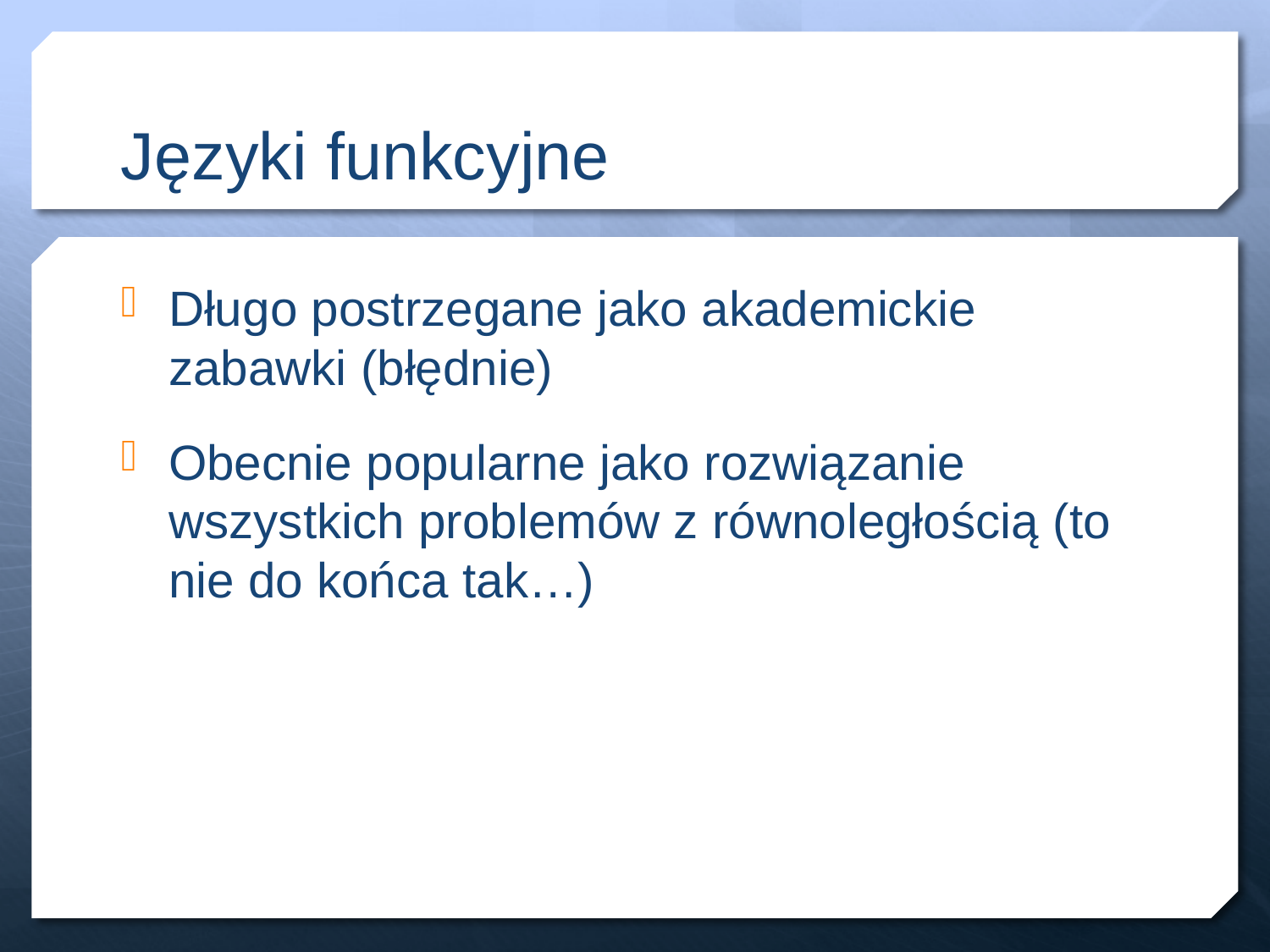

# Języki funkcyjne
Długo postrzegane jako akademickie zabawki (błędnie)
Obecnie popularne jako rozwiązanie wszystkich problemów z równoległością (to nie do końca tak…)